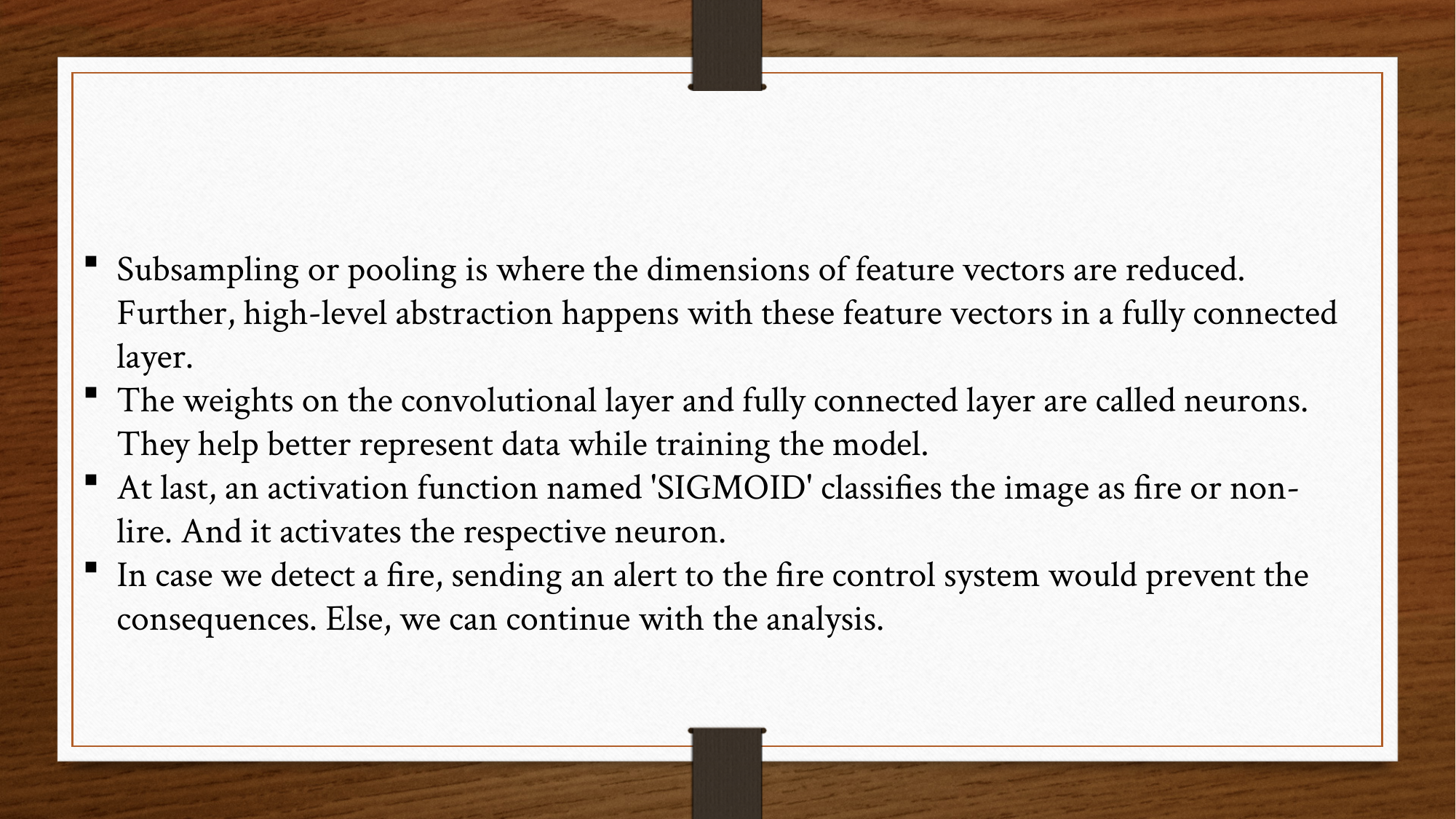

Subsampling or pooling is where the dimensions of feature vectors are reduced. Further, high-level abstraction happens with these feature vectors in a fully connected layer.
The weights on the convolutional layer and fully connected layer are called neurons. They help better represent data while training the model.
At last, an activation function named 'SIGMOID' classifies the image as fire or non-lire. And it activates the respective neuron.
In case we detect a fire, sending an alert to the fire control system would prevent the consequences. Else, we can continue with the analysis.